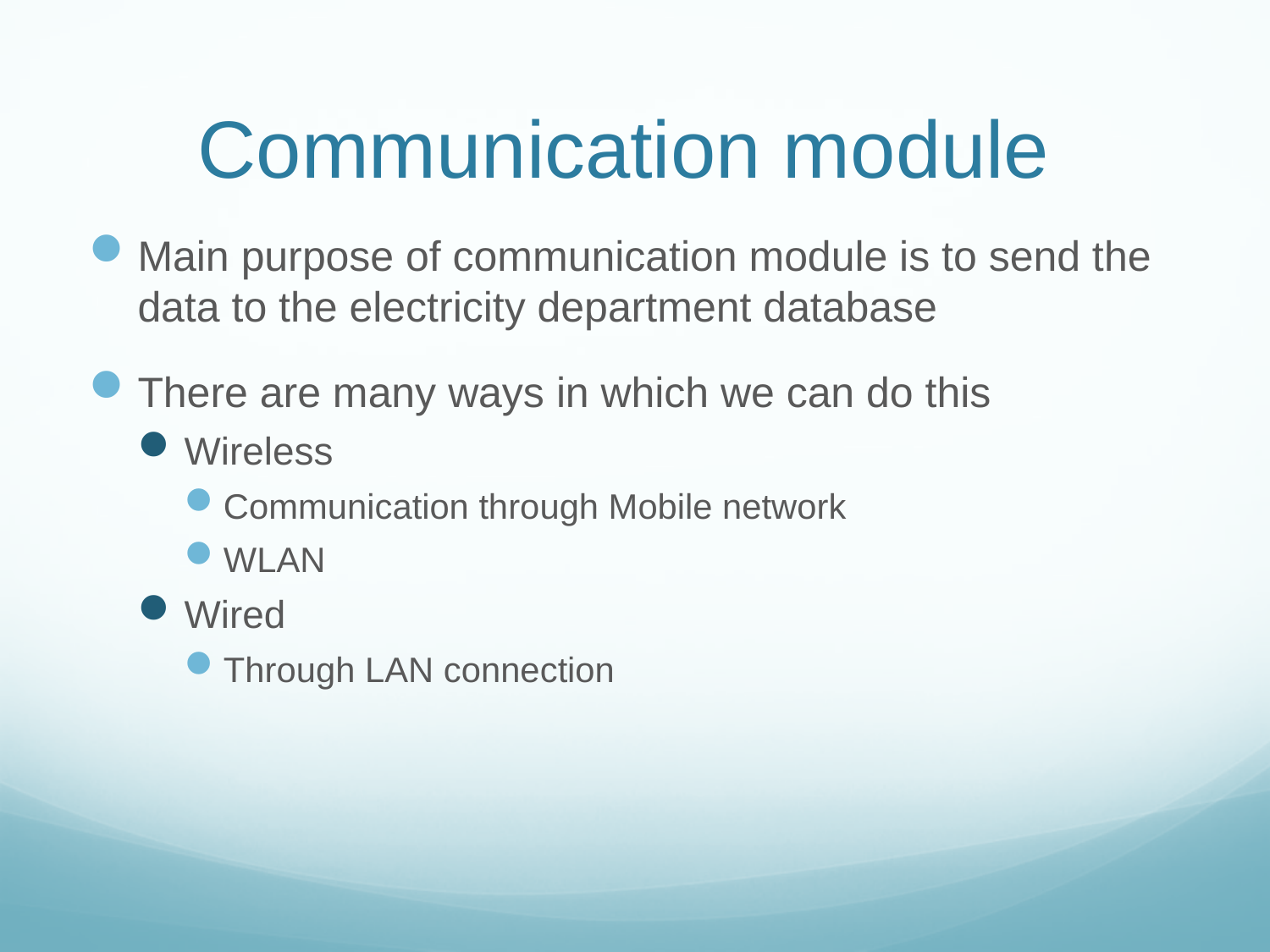

# Communication module
Main purpose of communication module is to send the data to the electricity department database
There are many ways in which we can do this
Wireless
Communication through Mobile network
WLAN
Wired
Through LAN connection